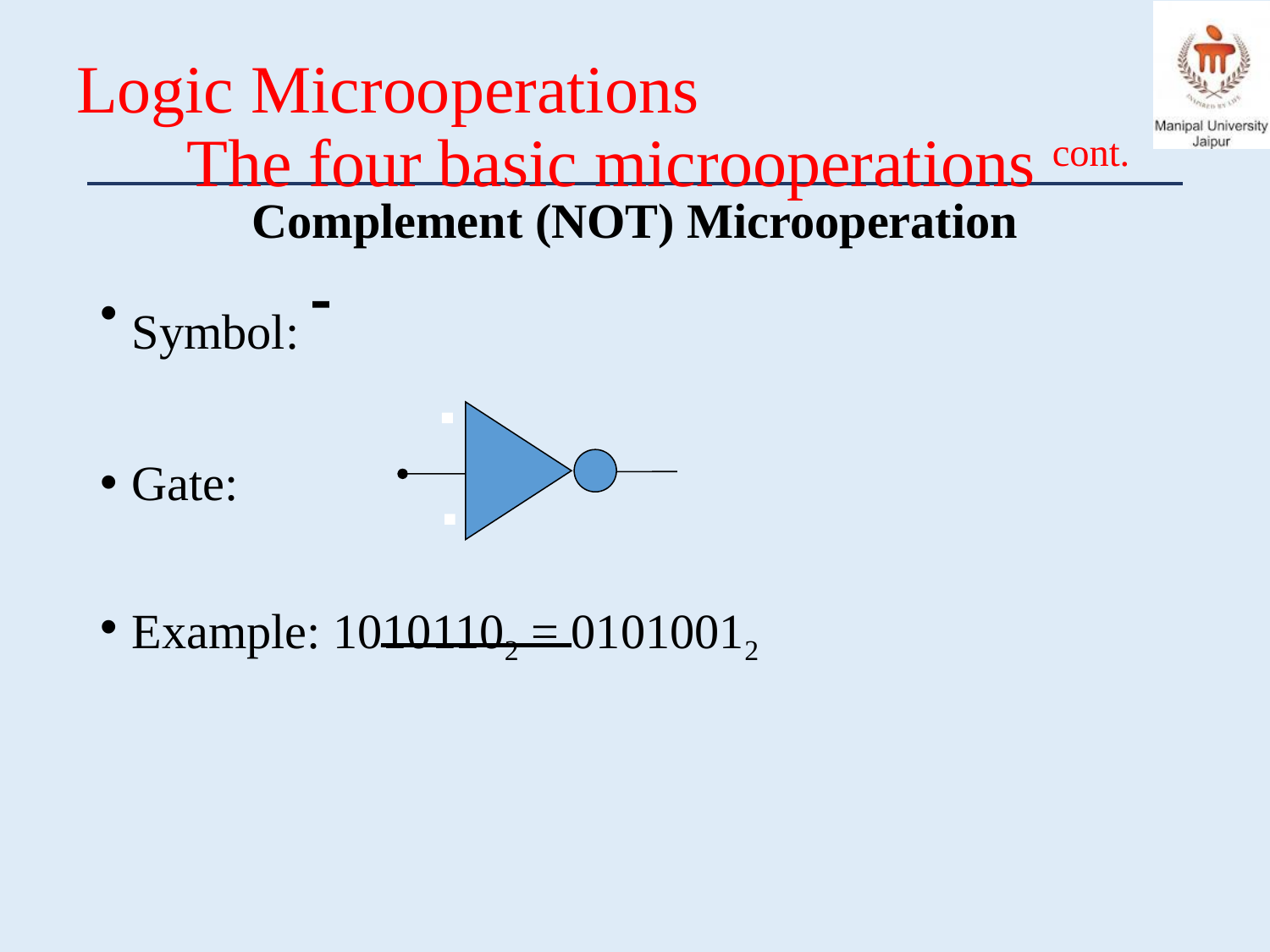

# Logic Microoperations The four basic microoperations cont.
Complement (NOT) Microoperation
Symbol: −

Gate:

Example: 10101102 = 01010012